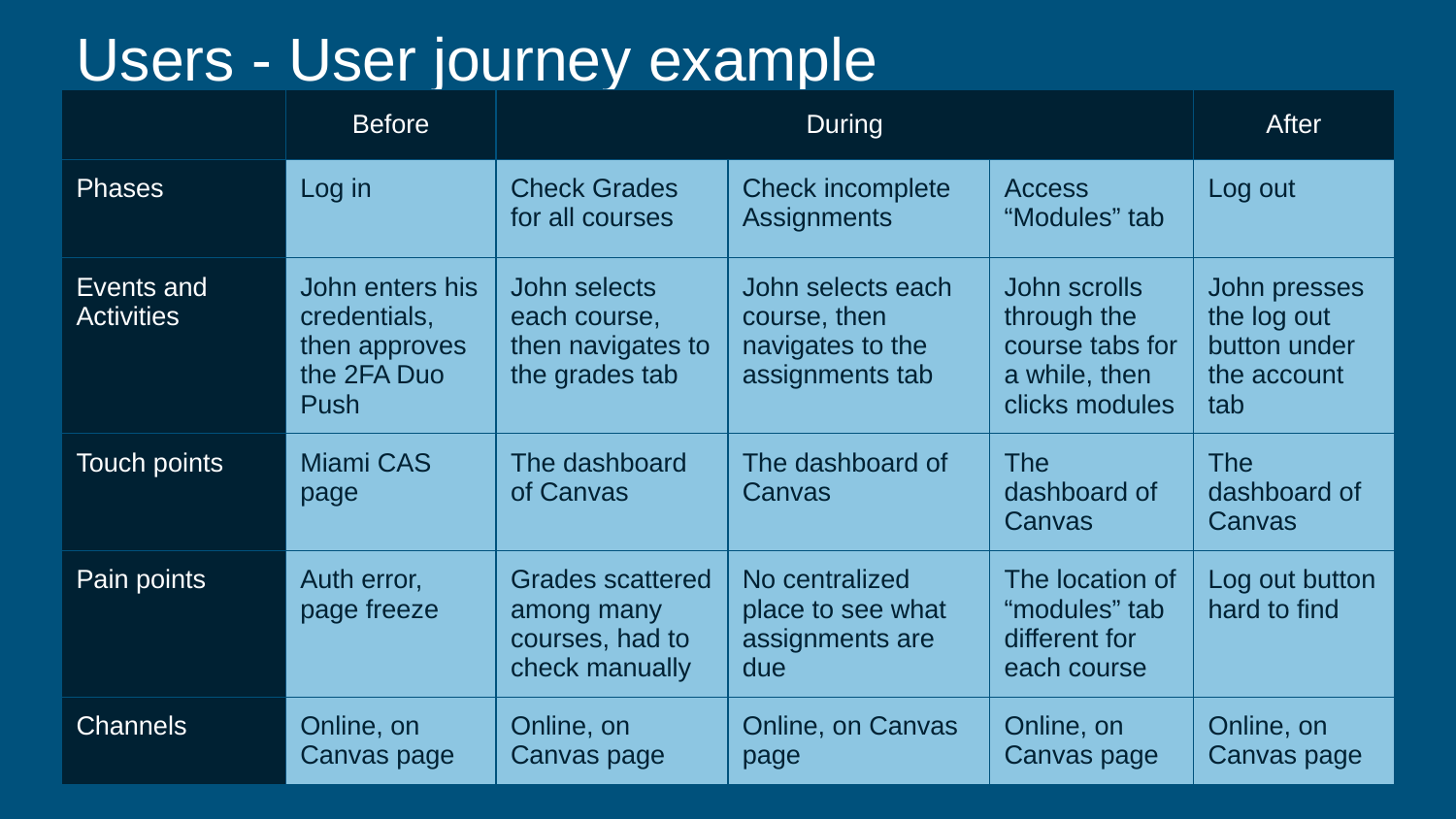

# Users - User journey example
|  | Before | During |  |  | After |
| --- | --- | --- | --- | --- | --- |
| Phases | Log in | Check Grades for all courses | Check incomplete Assignments | Access “Modules” tab | Log out |
| Events and Activities | John enters his credentials, then approves the 2FA Duo Push | John selects each course, then navigates to the grades tab | John selects each course, then navigates to the assignments tab | John scrolls through the course tabs for a while, then clicks modules | John presses the log out button under the account tab |
| Touch points | Miami CAS page | The dashboard of Canvas | The dashboard of Canvas | The dashboard of Canvas | The dashboard of Canvas |
| Pain points | Auth error, page freeze | Grades scattered among many courses, had to check manually | No centralized place to see what assignments are due | The location of “modules” tab different for each course | Log out button hard to find |
| Channels | Online, on Canvas page | Online, on Canvas page | Online, on Canvas page | Online, on Canvas page | Online, on Canvas page |